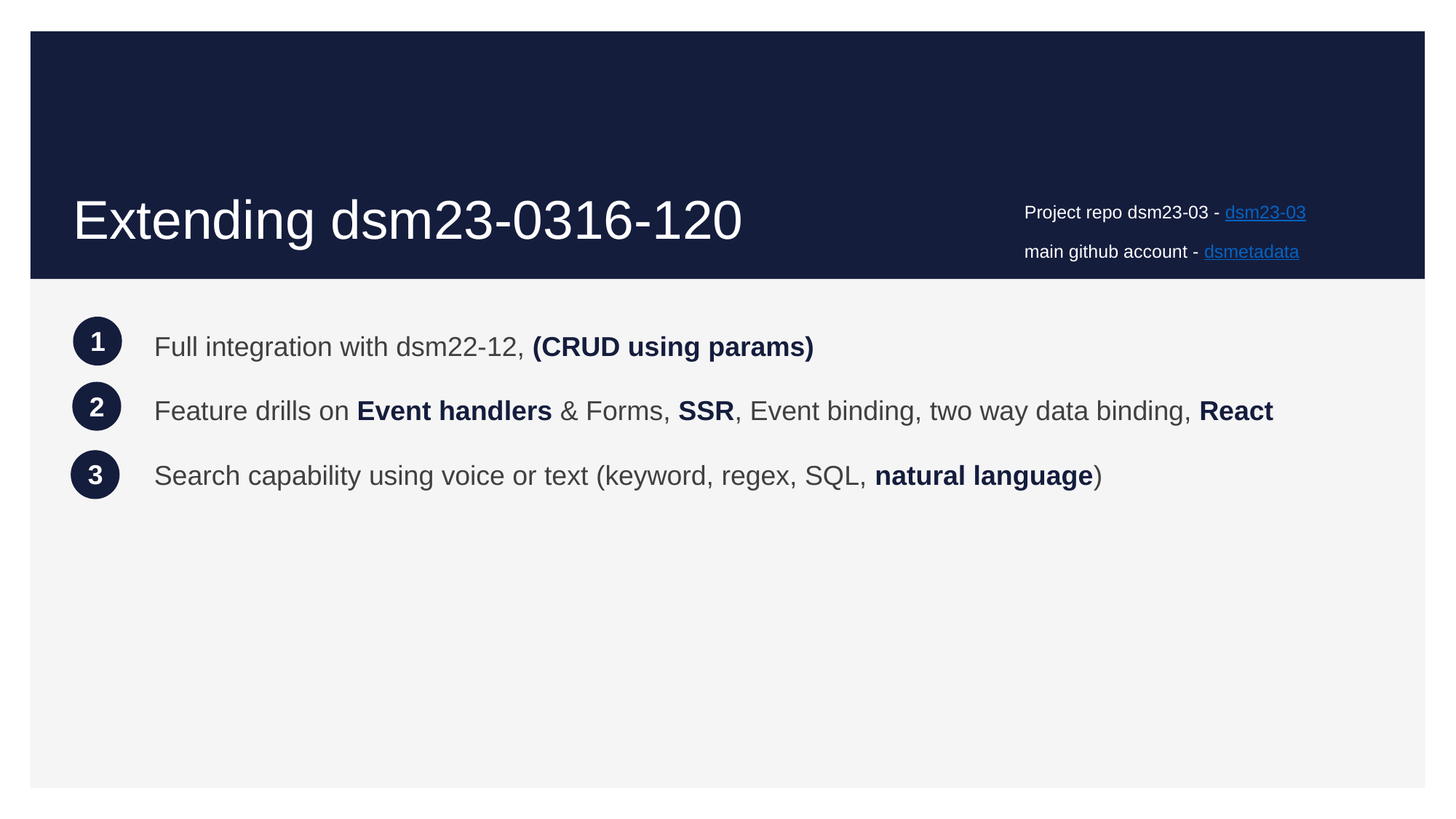

# Extending dsm23-0316-120
Project repo dsm23-03 - dsm23-03
main github account - dsmetadata
Full integration with dsm22-12, (CRUD using params)
Feature drills on Event handlers & Forms, SSR, Event binding, two way data binding, React
Search capability using voice or text (keyword, regex, SQL, natural language)

1

2

3